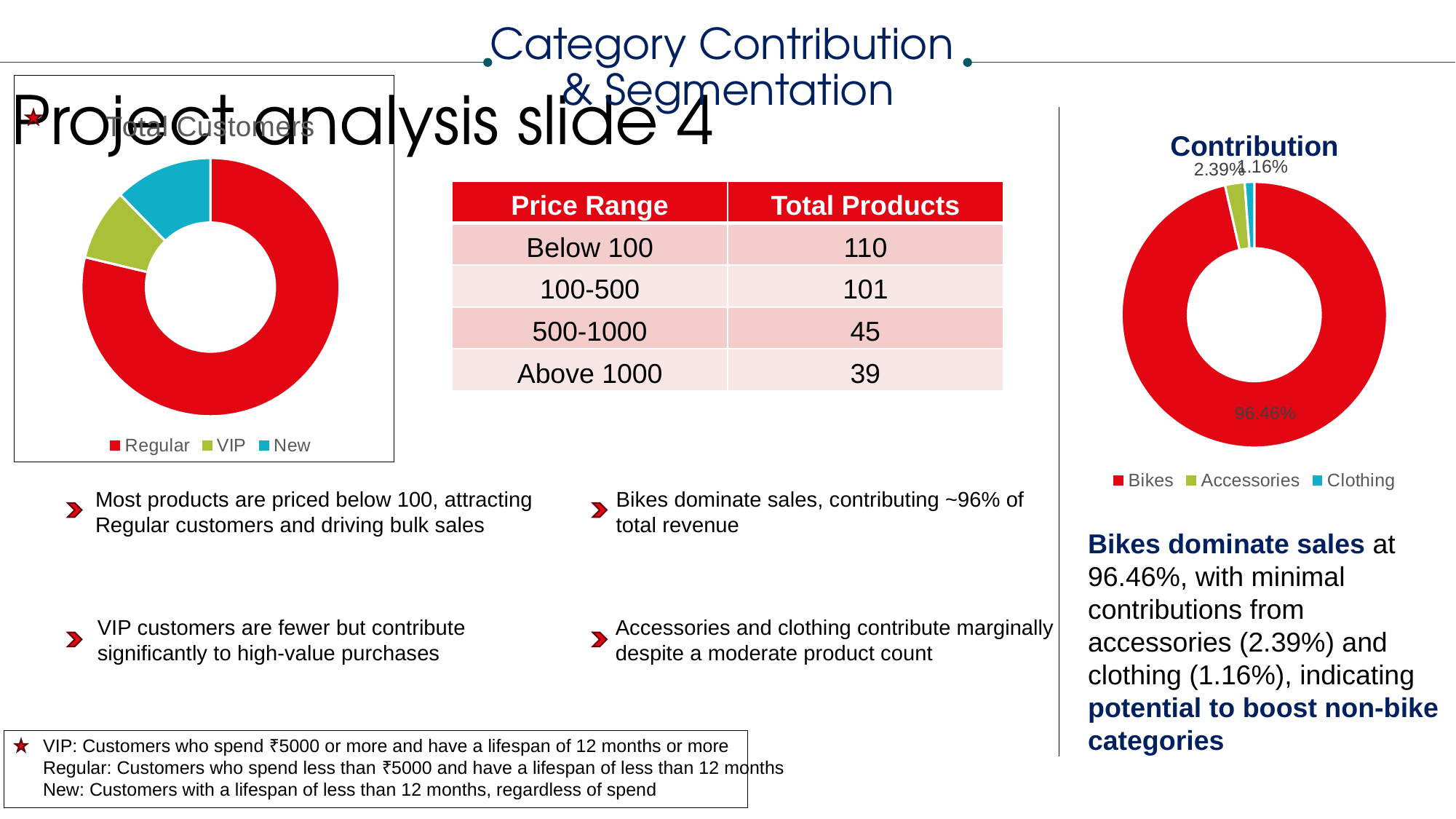

Category Contribution
& Segmentation

Project analysis slide 4

### Chart

| Category |
|---|

### Chart:

| Category | Total Customers |
|---|---|
| Regular | 14552.0 |
| VIP | 1655.0 |
| New | 2277.0 |

### Chart: Contribution

| Category | Contribution |
|---|---|
| Bikes | 0.9646 |
| Accessories | 0.0239 |
| Clothing | 0.0116 |
| Price Range | Total Products |
| --- | --- |
| Below 100 | 110 |
| 100-500 | 101 |
| 500-1000 | 45 |
| Above 1000 | 39 |
Most products are priced below 100, attracting Regular customers and driving bulk sales
Bikes dominate sales, contributing ~96% of total revenue

Bikes dominate sales at 96.46%, with minimal contributions from accessories (2.39%) and clothing (1.16%), indicating potential to boost non-bike categories
VIP customers are fewer but contribute significantly to high-value purchases
Accessories and clothing contribute marginally despite a moderate product count

 VIP: Customers who spend ₹5000 or more and have a lifespan of 12 months or more
 Regular: Customers who spend less than ₹5000 and have a lifespan of less than 12 months
 New: Customers with a lifespan of less than 12 months, regardless of spend